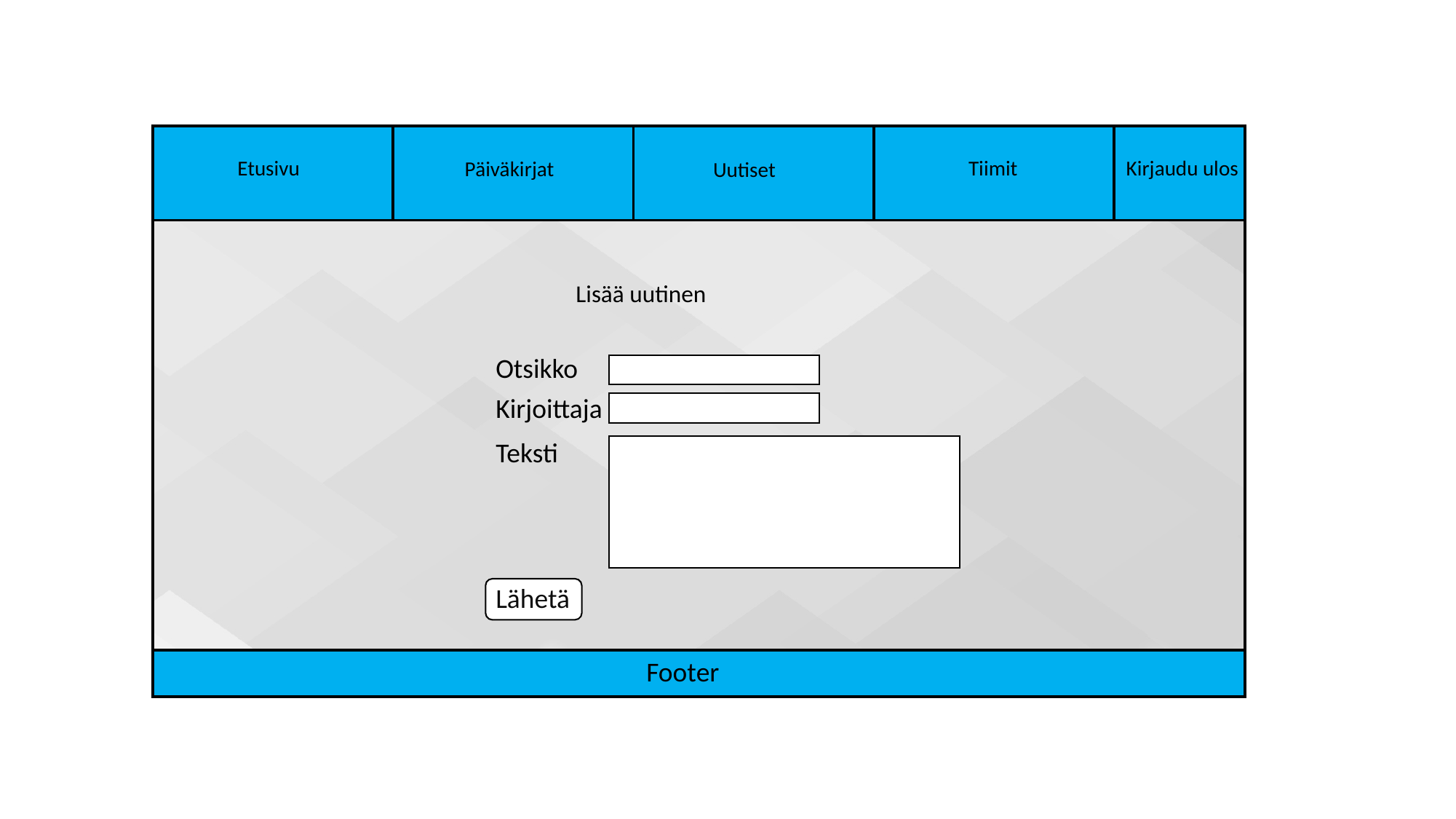

Etusivu
Tiimit
Kirjaudu ulos
Päiväkirjat
Uutiset
Lisää uutinen
Otsikko

Kirjoittaja

Teksti

Lähetä